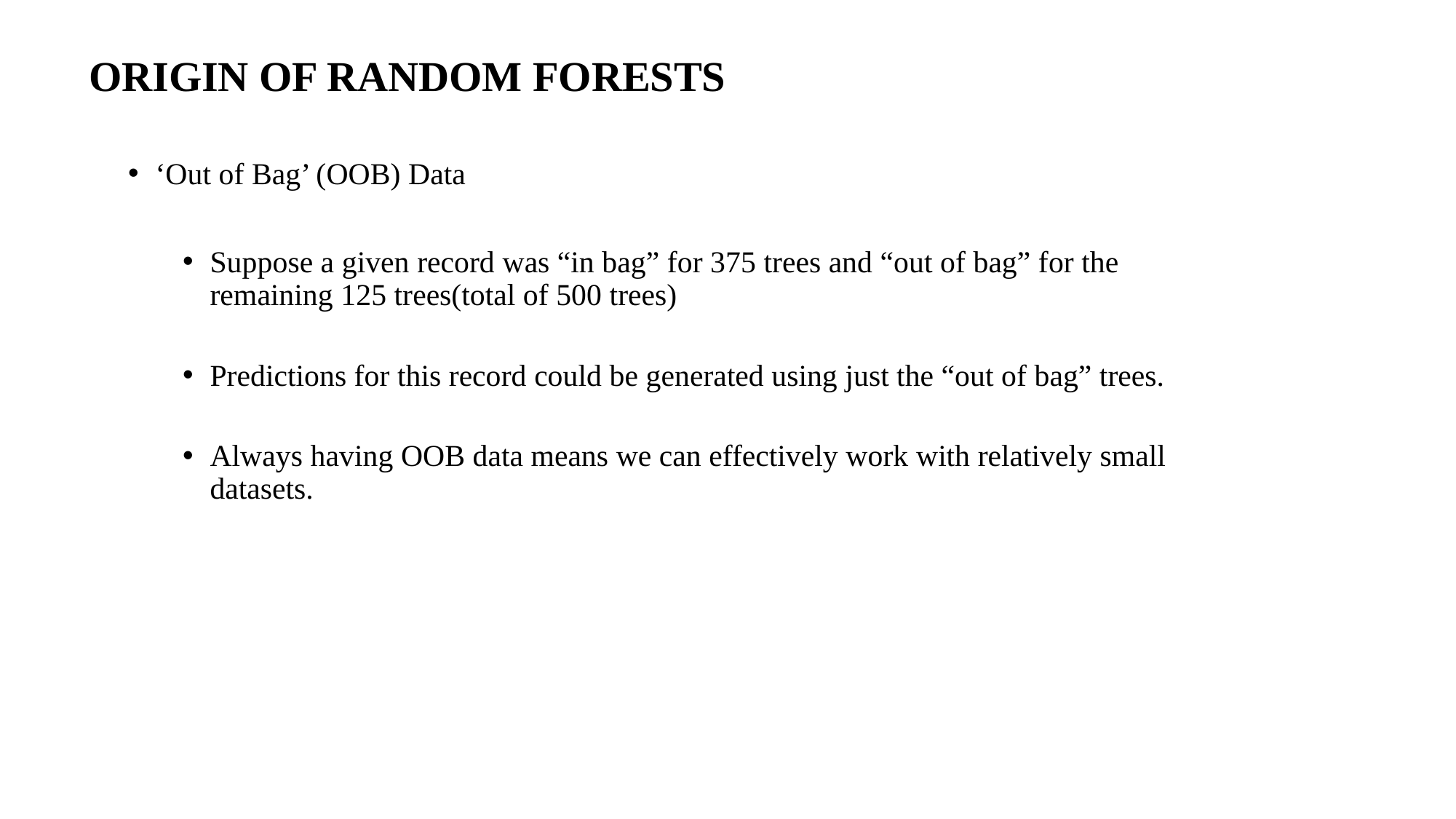

# ORIGIN OF RANDOM FORESTS
‘Out of Bag’ (OOB) Data

Suppose a given record was “in bag” for 375 trees and “out of bag” for the remaining 125 trees(total of 500 trees)

Predictions for this record could be generated using just the “out of bag” trees.

Always having OOB data means we can effectively work with relatively small datasets.